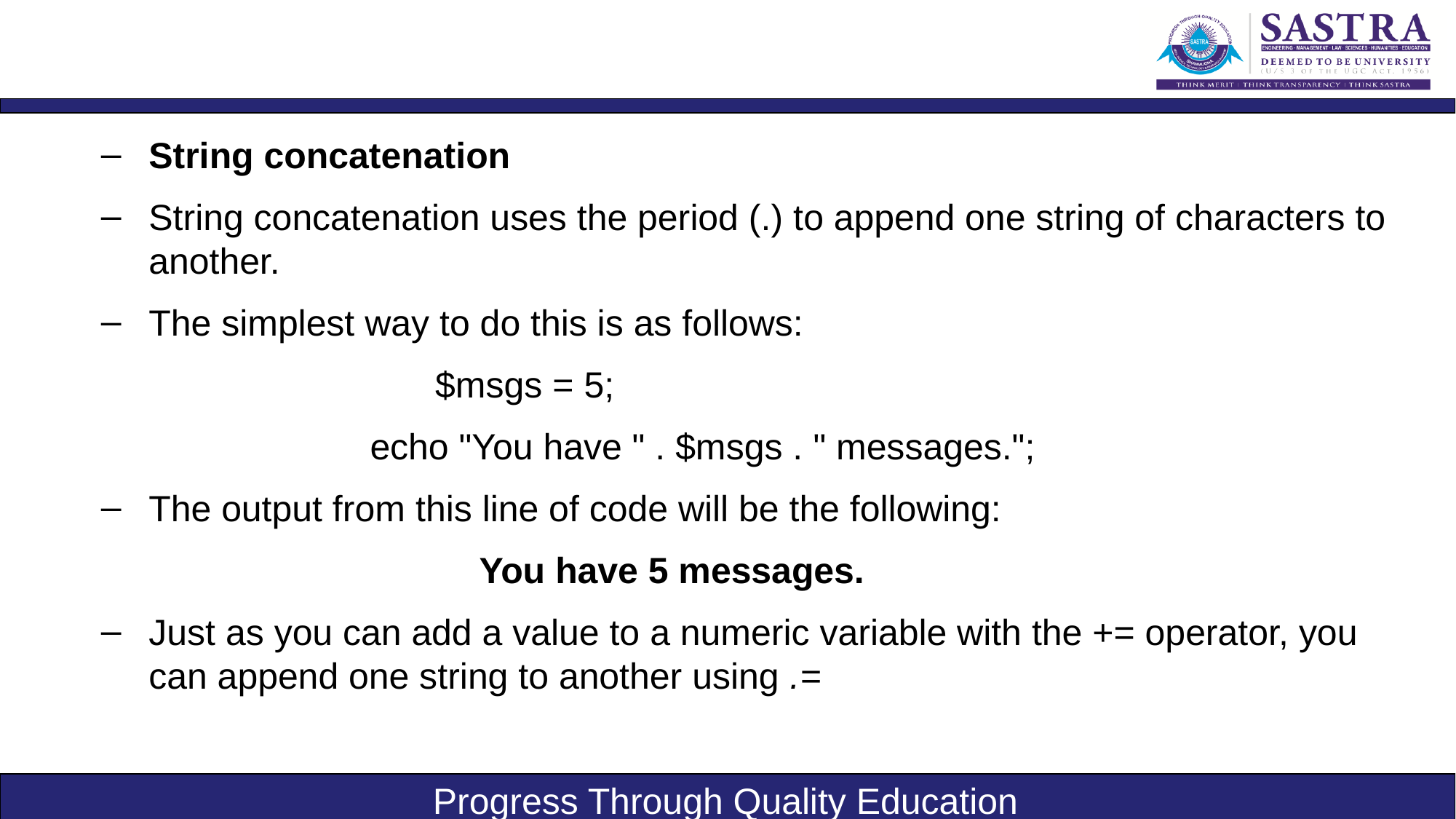

#
String concatenation
String concatenation uses the period (.) to append one string of characters to another.
The simplest way to do this is as follows:
		$msgs = 5;
			echo "You have " . $msgs . " messages.";
The output from this line of code will be the following:
				You have 5 messages.
Just as you can add a value to a numeric variable with the += operator, you can append one string to another using .=